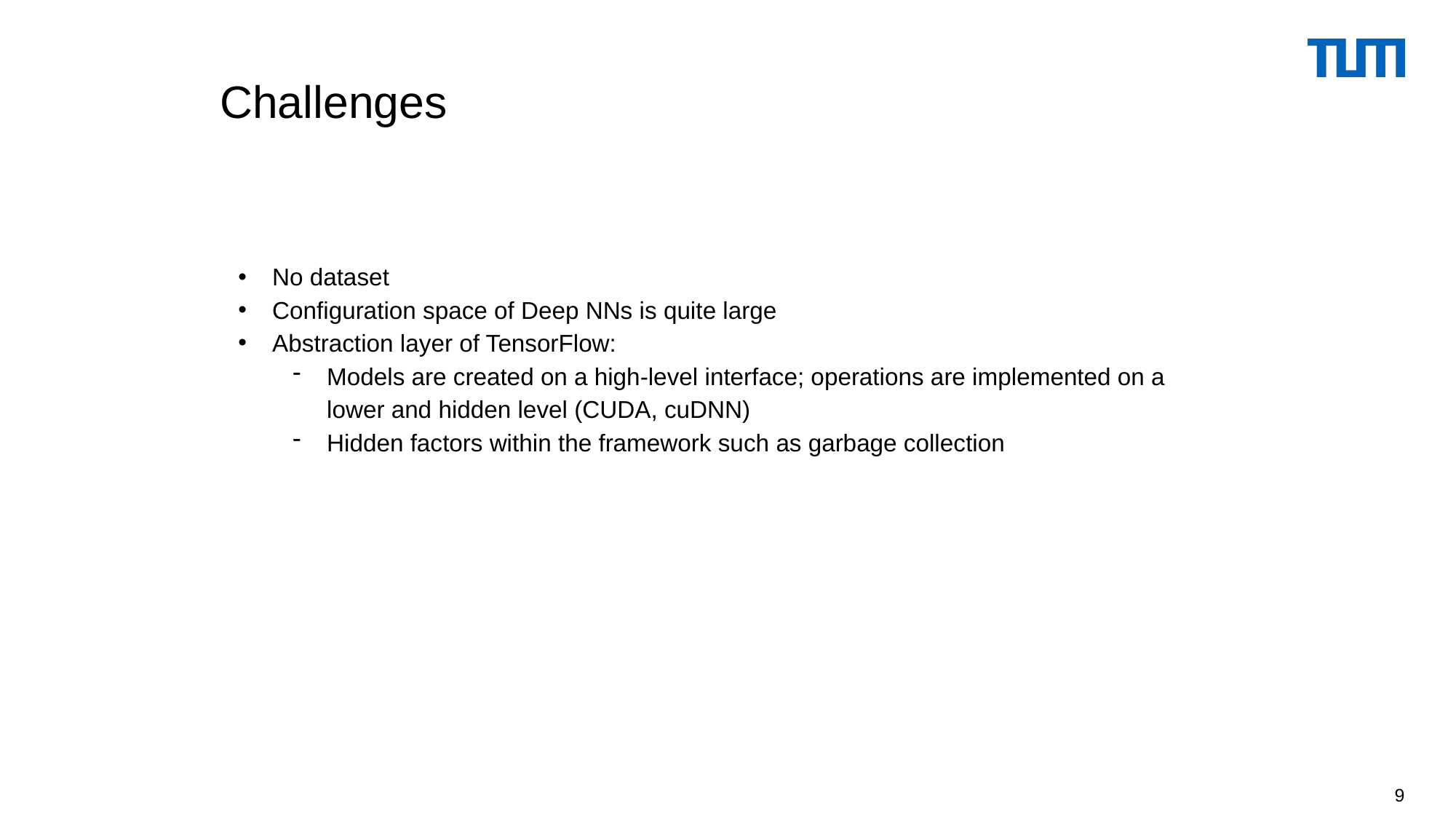

# Challenges
No dataset
Configuration space of Deep NNs is quite large
Abstraction layer of TensorFlow:
Models are created on a high-level interface; operations are implemented on a lower and hidden level (CUDA, cuDNN)
Hidden factors within the framework such as garbage collection

9